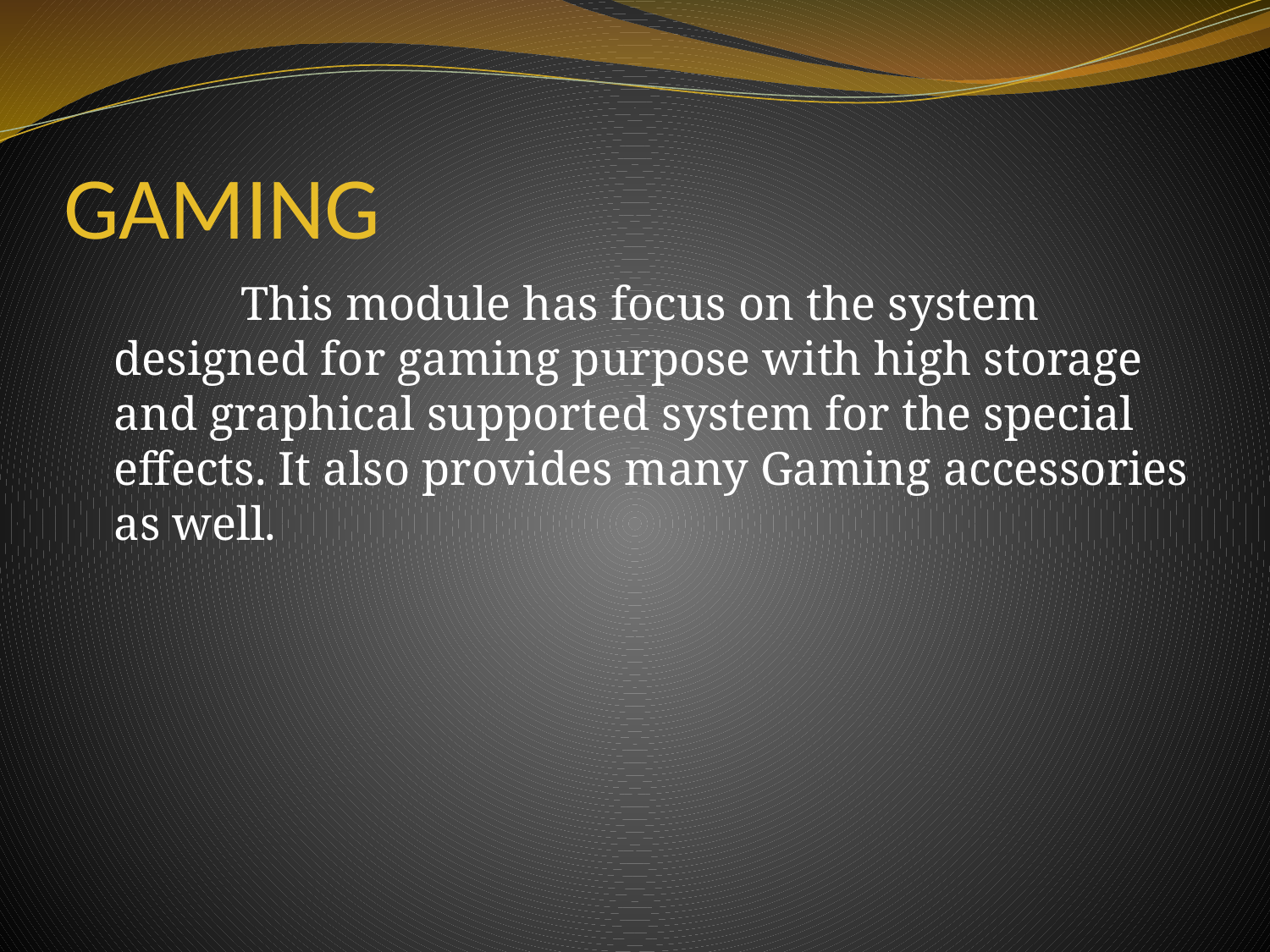

# GAMING
		This module has focus on the system designed for gaming purpose with high storage and graphical supported system for the special effects. It also provides many Gaming accessories as well.